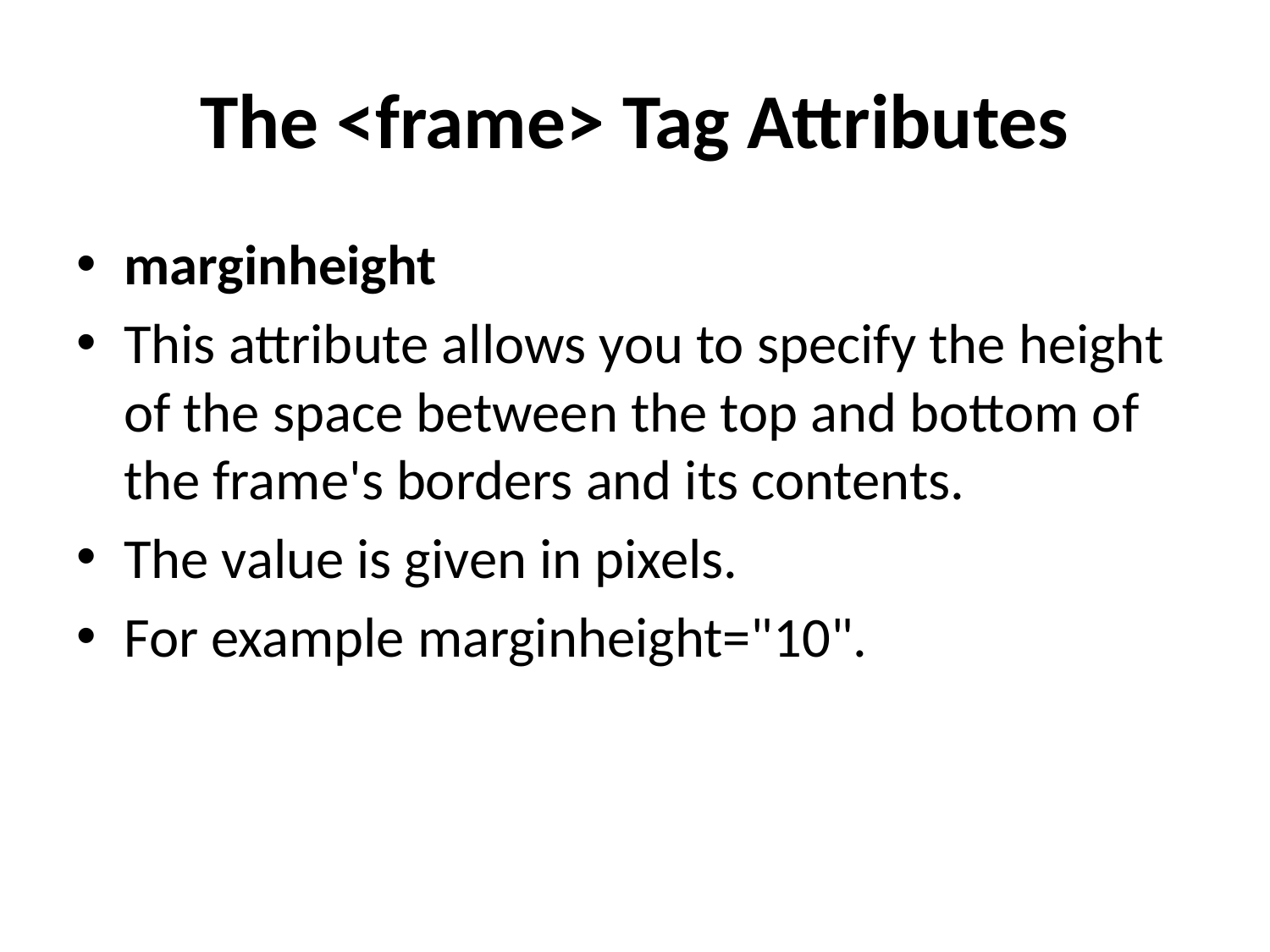

# The <frame> Tag Attributes
marginheight
This attribute allows you to specify the height of the space between the top and bottom of the frame's borders and its contents.
The value is given in pixels.
For example marginheight="10".